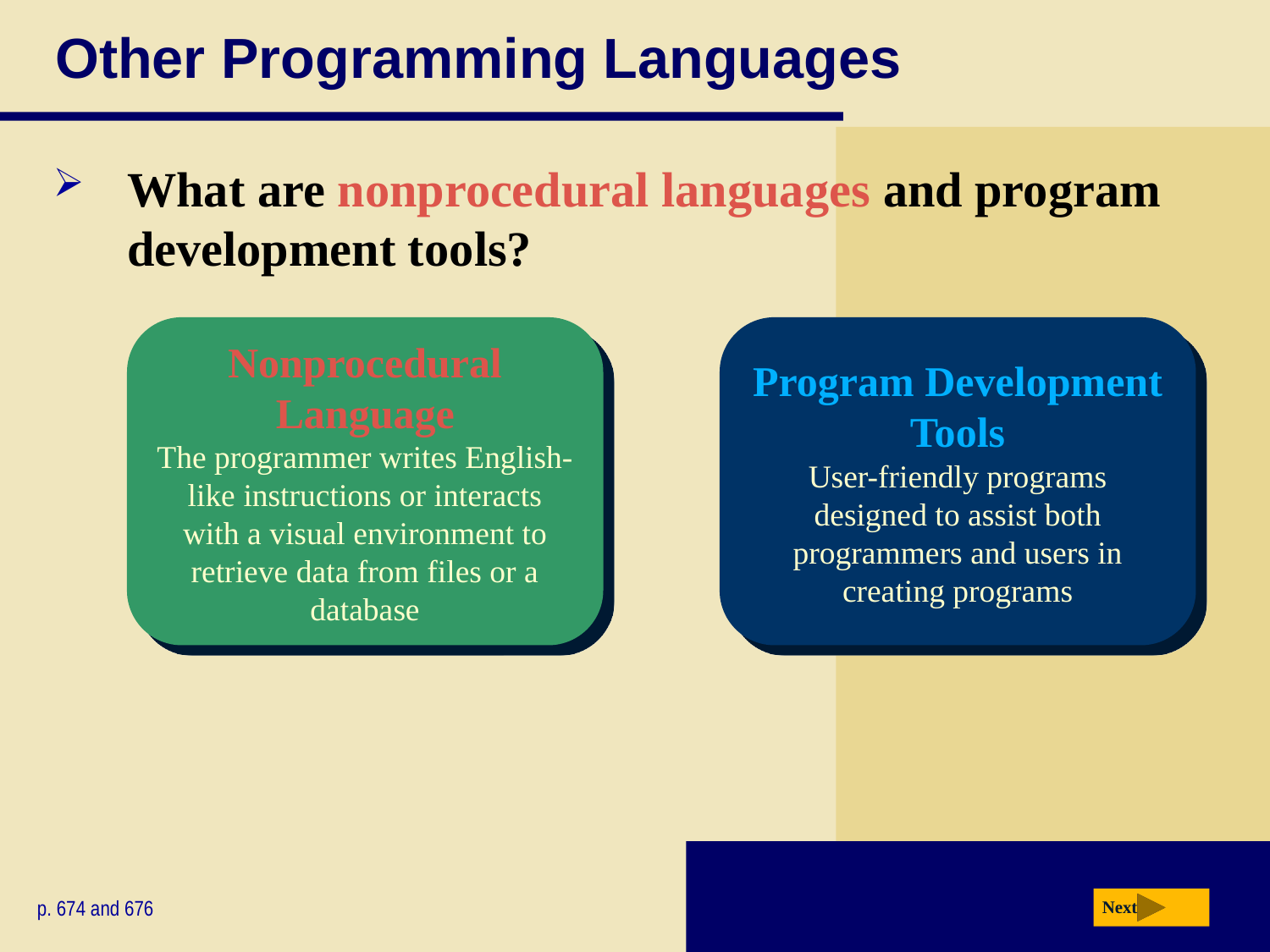

# Other Programming Languages
What are nonprocedural languages and program development tools?
Nonprocedural Language
The programmer writes English-like instructions or interacts with a visual environment to retrieve data from files or a database
Program Development Tools
User-friendly programs designed to assist both programmers and users in creating programs
p. 674 and 676

Next